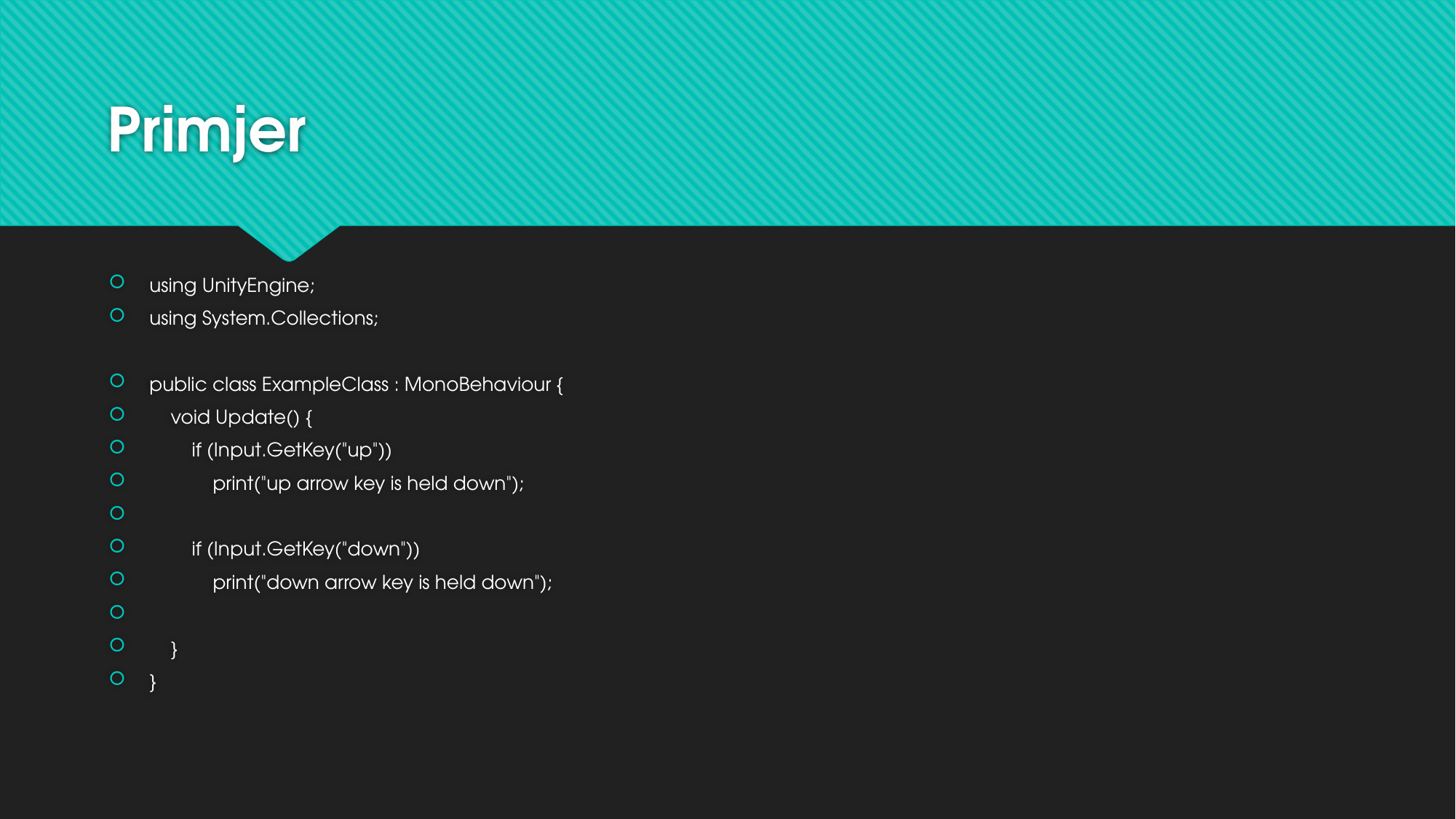

# Primjer
using UnityEngine;
using System.Collections;

public class ExampleClass : MonoBehaviour {
    void Update() {
        if (Input.GetKey("up"))
            print("up arrow key is held down");

        if (Input.GetKey("down"))
            print("down arrow key is held down");

    }
}